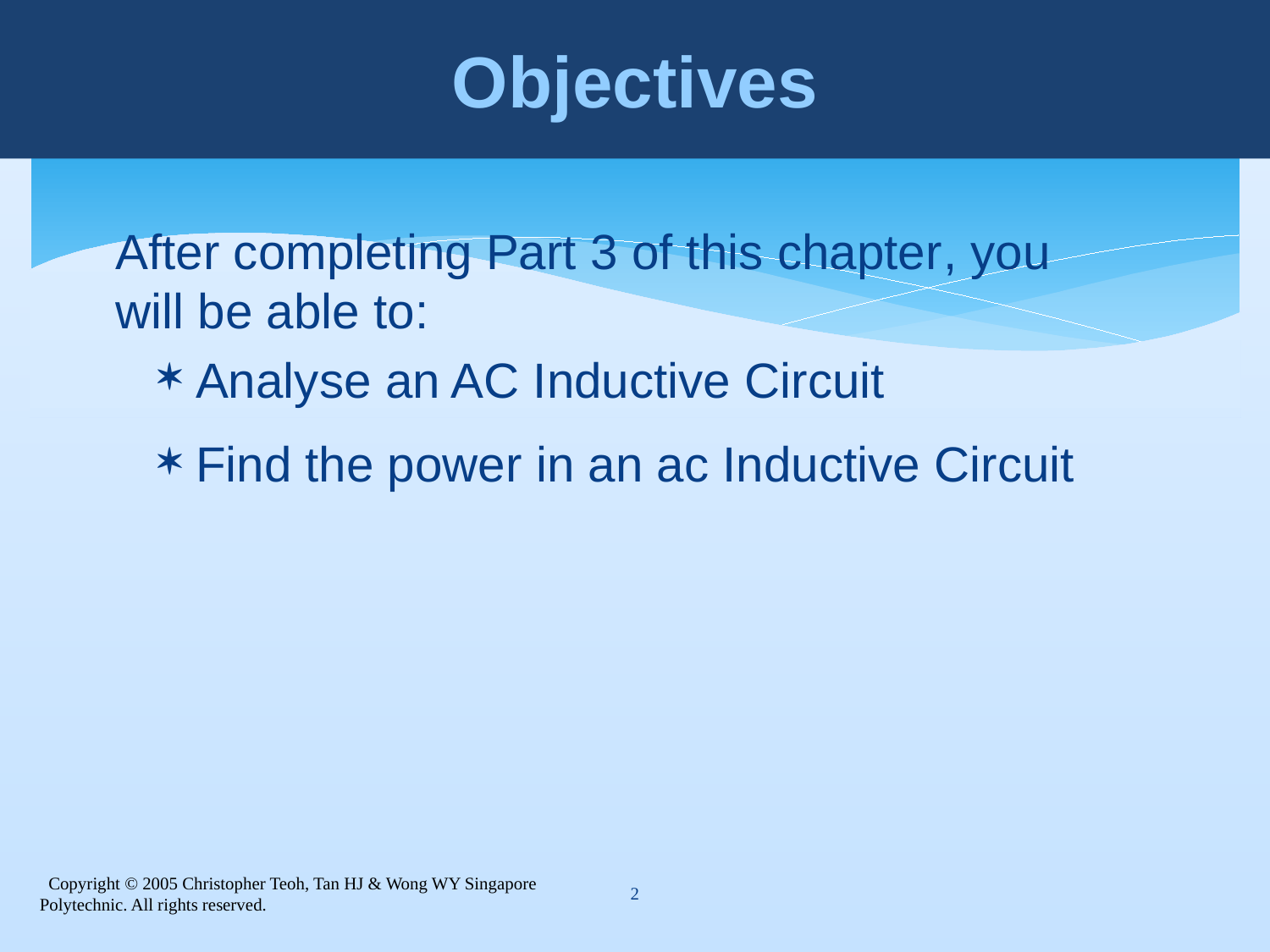

Objectives
After completing Part 3 of this chapter, you will be able to:
Analyse an AC Inductive Circuit
Find the power in an ac Inductive Circuit

2
  Copyright © 2005 Christopher Teoh, Tan HJ & Wong WY Singapore Polytechnic. All rights reserved.